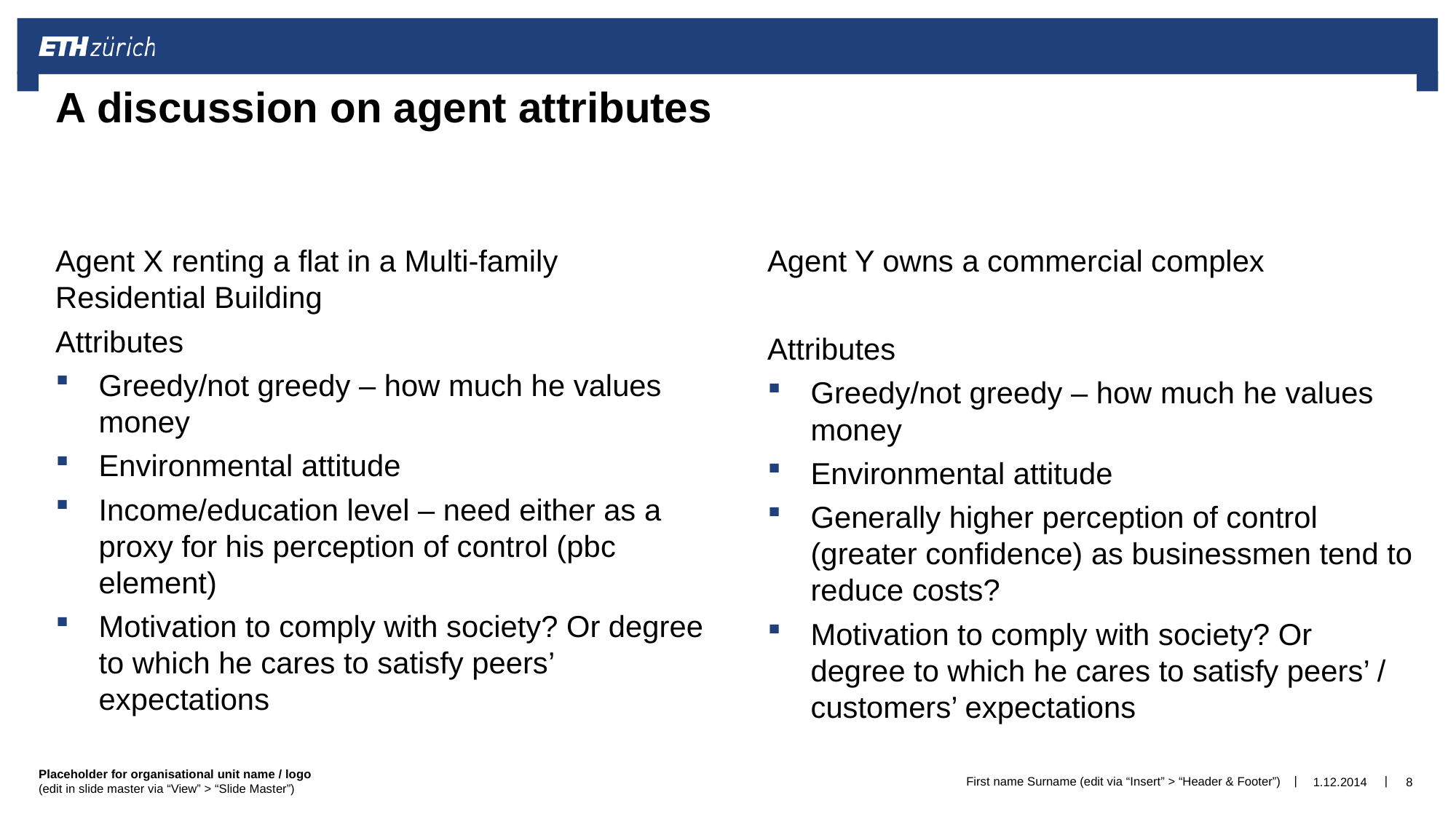

# A discussion on agent attributes
Agent X renting a flat in a Multi-family Residential Building
Attributes
Greedy/not greedy – how much he values money
Environmental attitude
Income/education level – need either as a proxy for his perception of control (pbc element)
Motivation to comply with society? Or degree to which he cares to satisfy peers’ expectations

Agent Y owns a commercial complex

Attributes
Greedy/not greedy – how much he values money
Environmental attitude
Generally higher perception of control (greater confidence) as businessmen tend to reduce costs?
Motivation to comply with society? Or degree to which he cares to satisfy peers’ / customers’ expectations

First name Surname (edit via “Insert” > “Header & Footer”)
1.12.2014
8